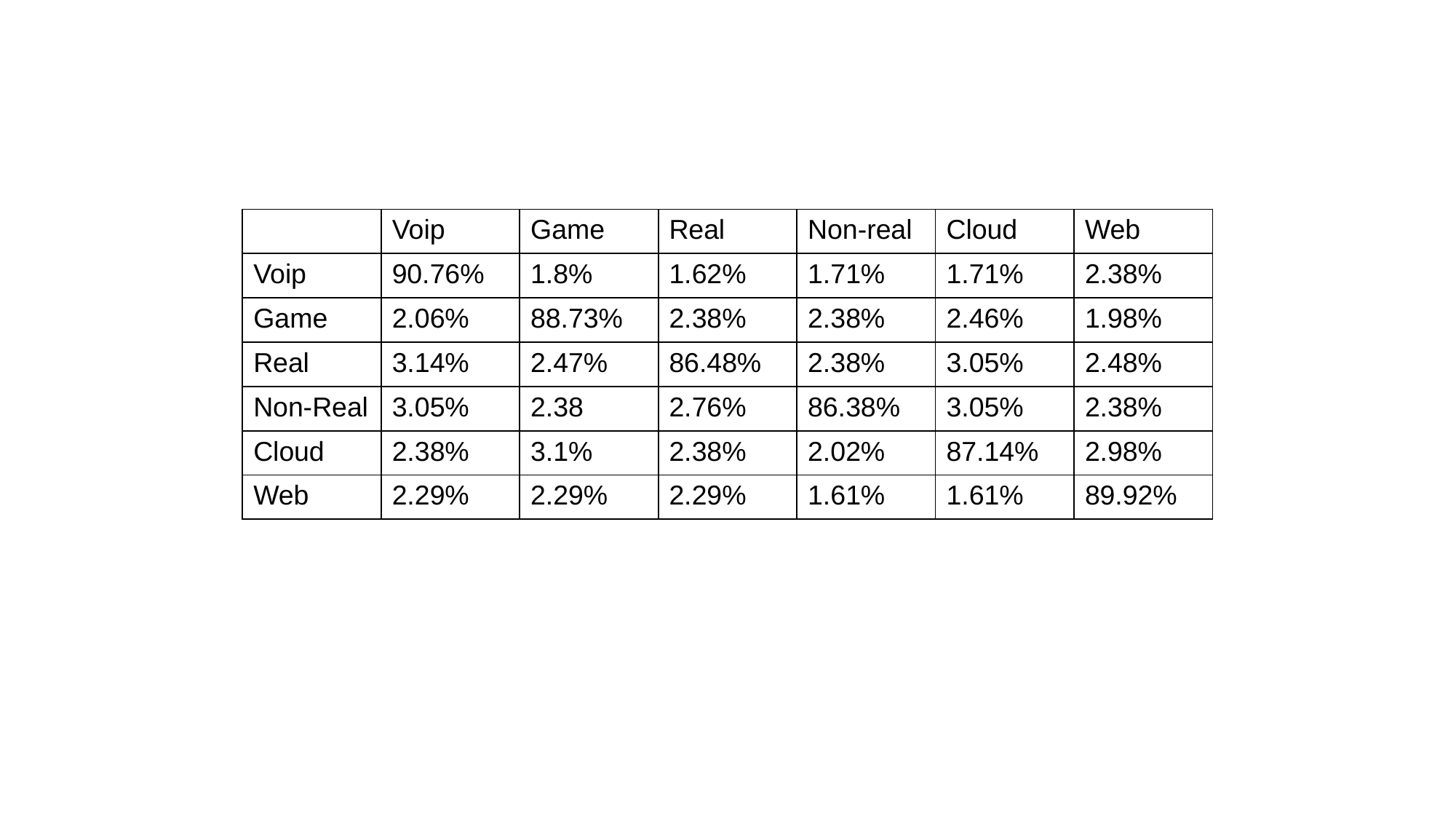

|  | Voip | Game | Real | Non-real | Cloud | Web |
| --- | --- | --- | --- | --- | --- | --- |
| Voip | 90.76% | 1.8% | 1.62% | 1.71% | 1.71% | 2.38% |
| Game | 2.06% | 88.73% | 2.38% | 2.38% | 2.46% | 1.98% |
| Real | 3.14% | 2.47% | 86.48% | 2.38% | 3.05% | 2.48% |
| Non-Real | 3.05% | 2.38 | 2.76% | 86.38% | 3.05% | 2.38% |
| Cloud | 2.38% | 3.1% | 2.38% | 2.02% | 87.14% | 2.98% |
| Web | 2.29% | 2.29% | 2.29% | 1.61% | 1.61% | 89.92% |